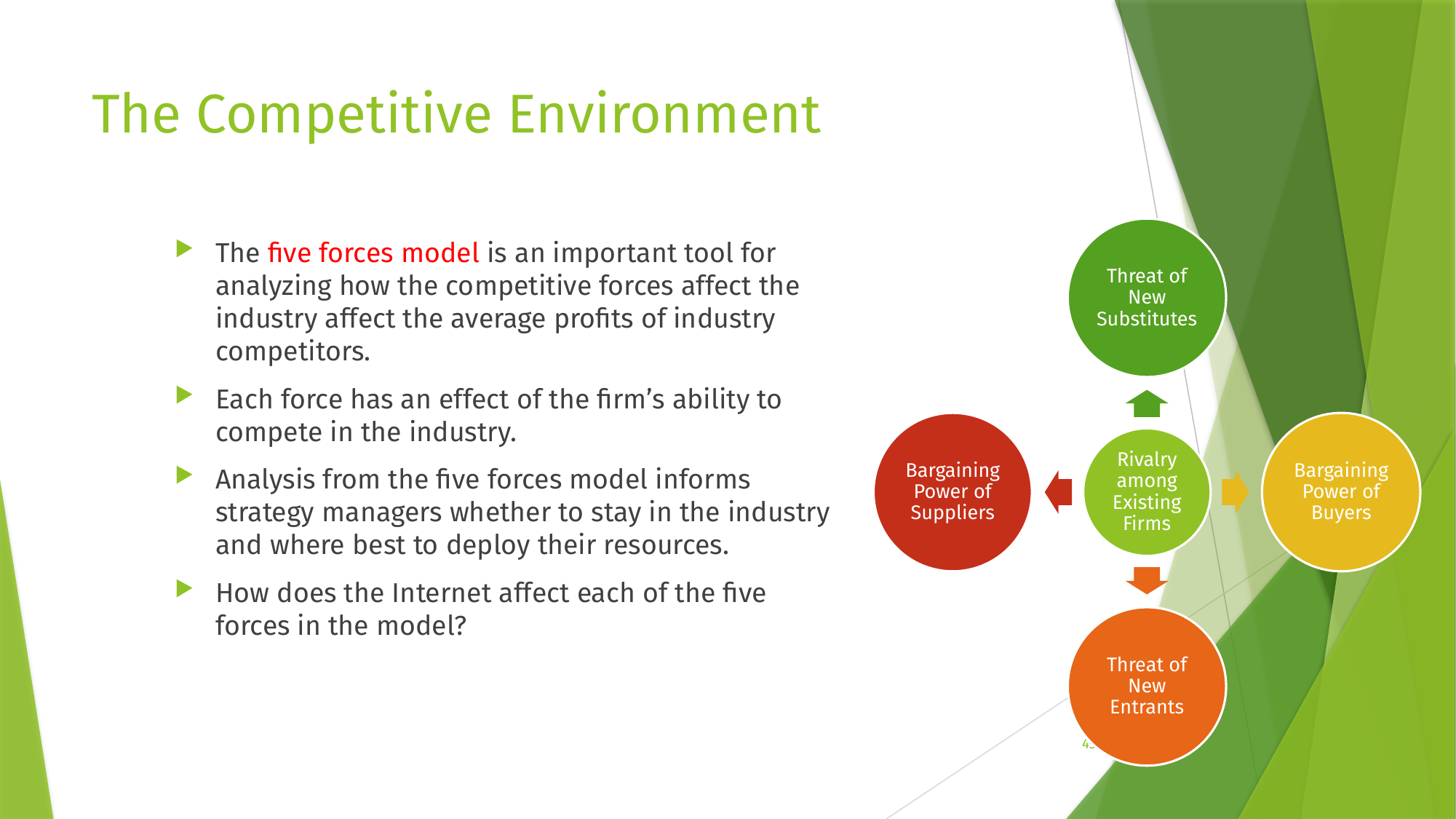

# The Competitive Environment
Rivalry among Existing Firms

Threat of New Substitutes

Bargaining Power of Buyers

Threat of New Entrants

Bargaining Power of Suppliers
The five forces model is an important tool for analyzing how the competitive forces affect the industry affect the average profits of industry competitors.
Each force has an effect of the firm’s ability to compete in the industry.
Analysis from the five forces model informs strategy managers whether to stay in the industry and where best to deploy their resources.
How does the Internet affect each of the five forces in the model?
45